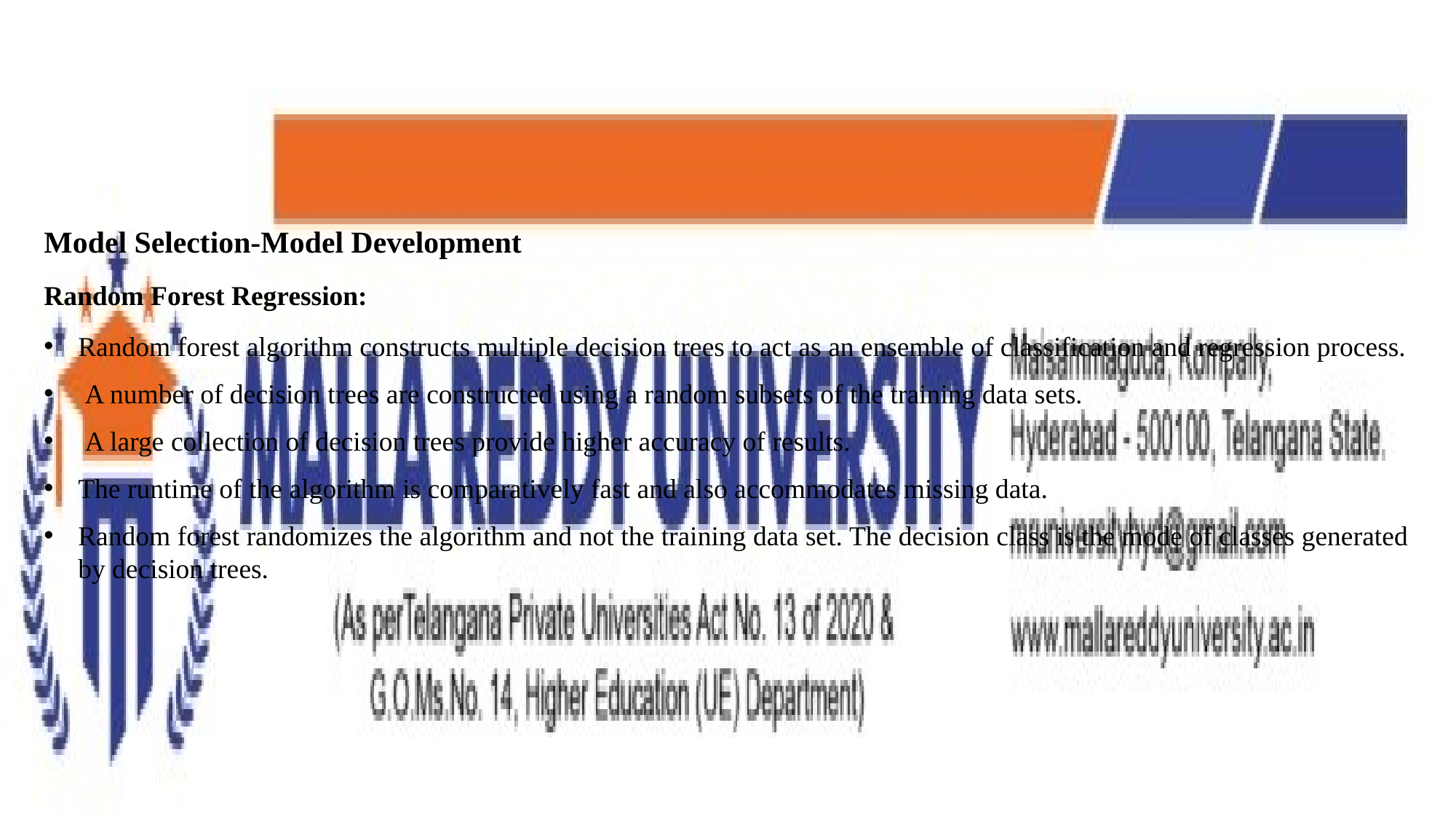

#
Model Selection-Model Development

Random Forest Regression:

Random forest algorithm constructs multiple decision trees to act as an ensemble of classification and regression process.

 A number of decision trees are constructed using a random subsets of the training data sets.

 A large collection of decision trees provide higher accuracy of results.

The runtime of the algorithm is comparatively fast and also accommodates missing data.

Random forest randomizes the algorithm and not the training data set. The decision class is the mode of classes generated by decision trees.